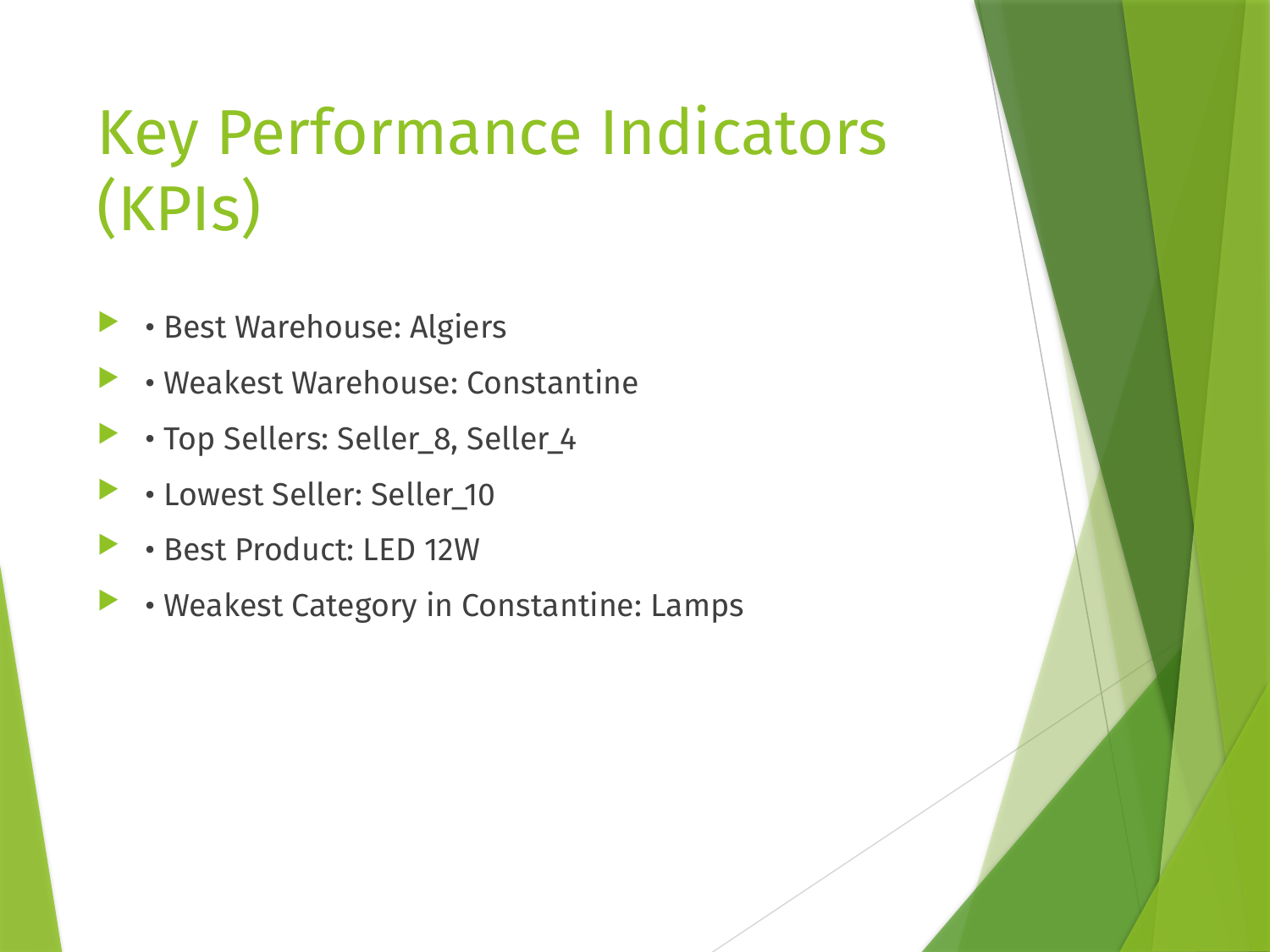

# Key Performance Indicators (KPIs)
• Best Warehouse: Algiers
• Weakest Warehouse: Constantine
• Top Sellers: Seller_8, Seller_4
• Lowest Seller: Seller_10
• Best Product: LED 12W
• Weakest Category in Constantine: Lamps